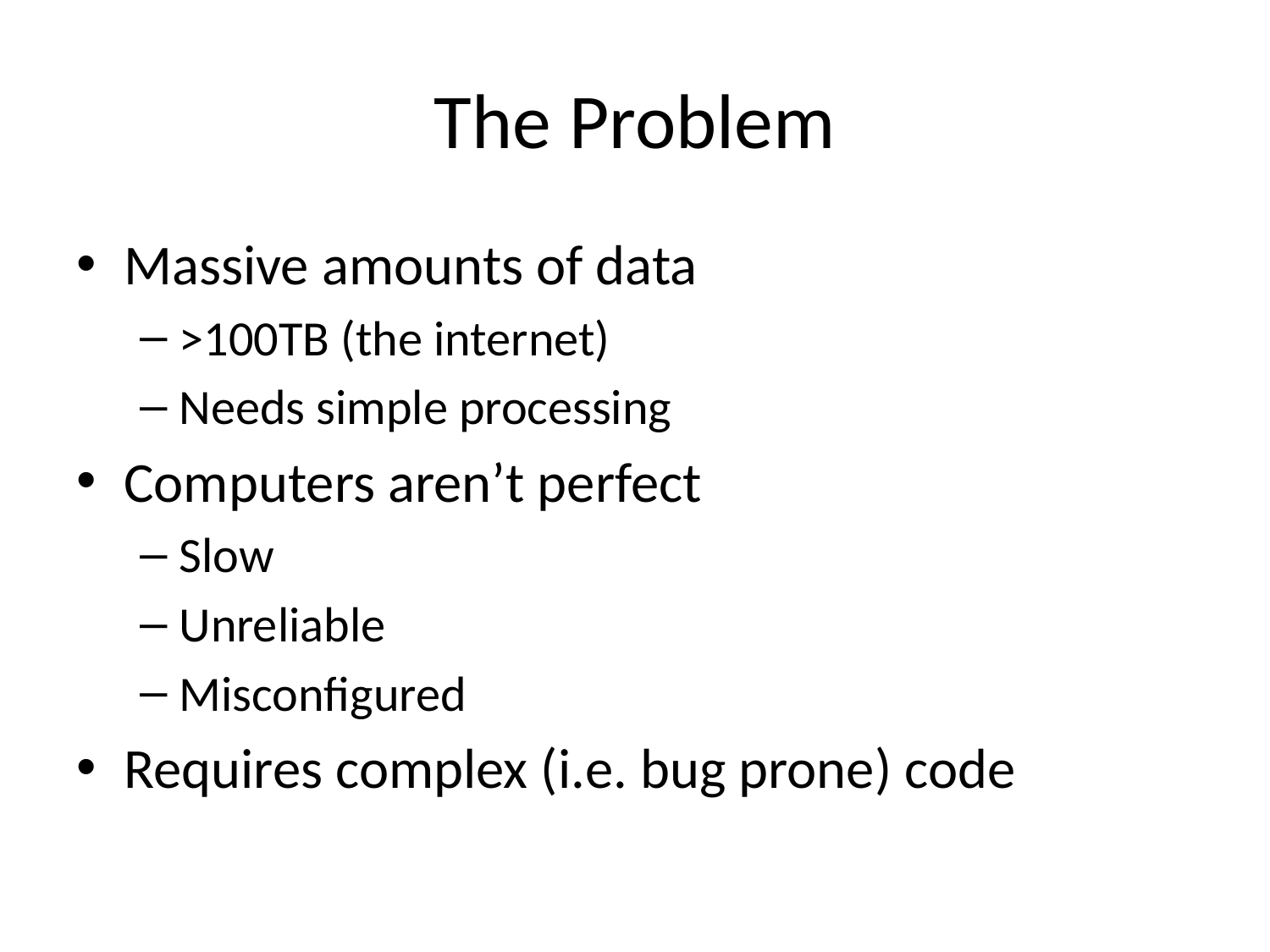

# The Problem
Massive amounts of data
>100TB (the internet)
Needs simple processing
Computers aren’t perfect
Slow
Unreliable
Misconfigured
Requires complex (i.e. bug prone) code